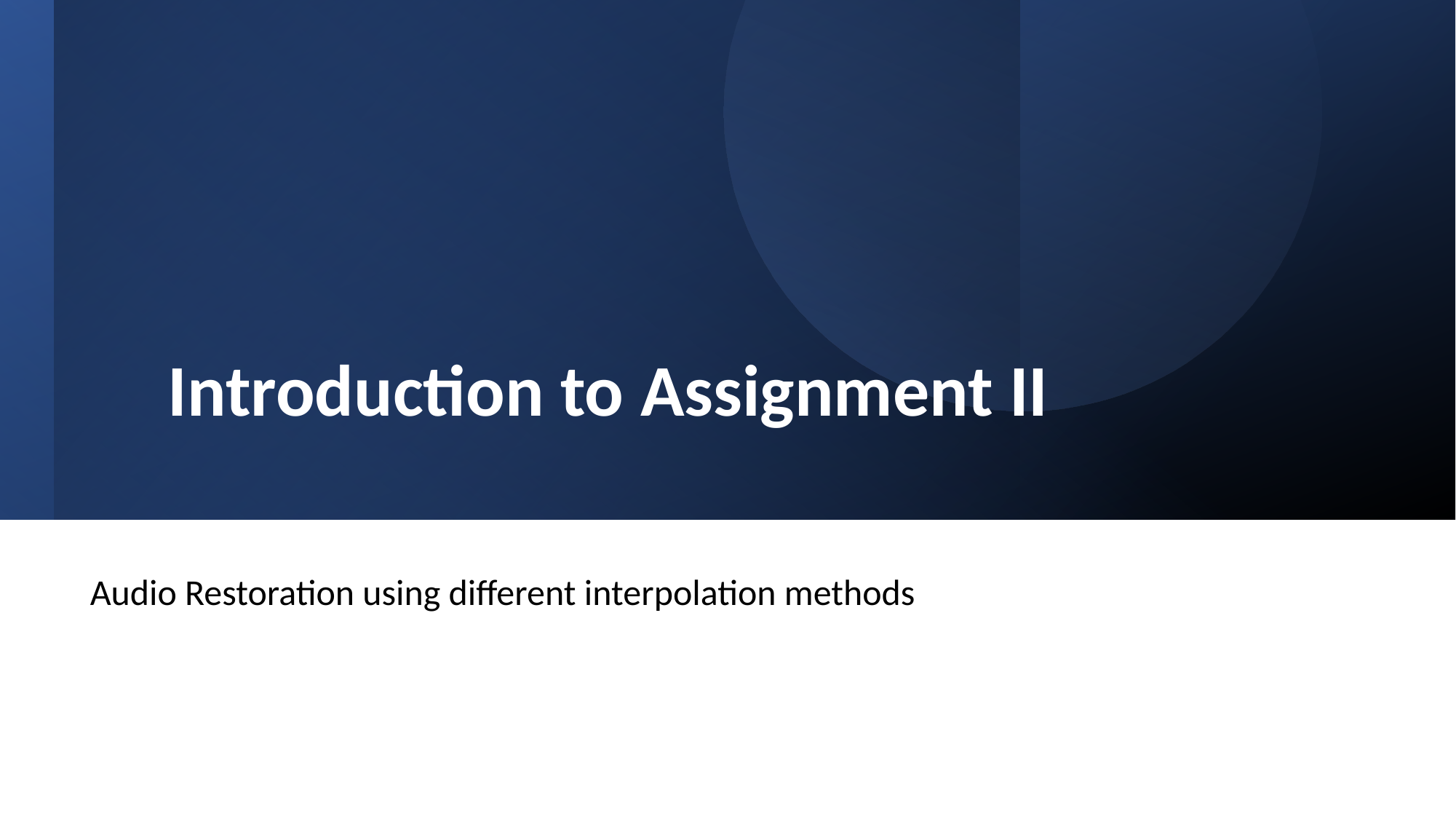

# Introduction to Assignment II
Audio Restoration using different interpolation methods